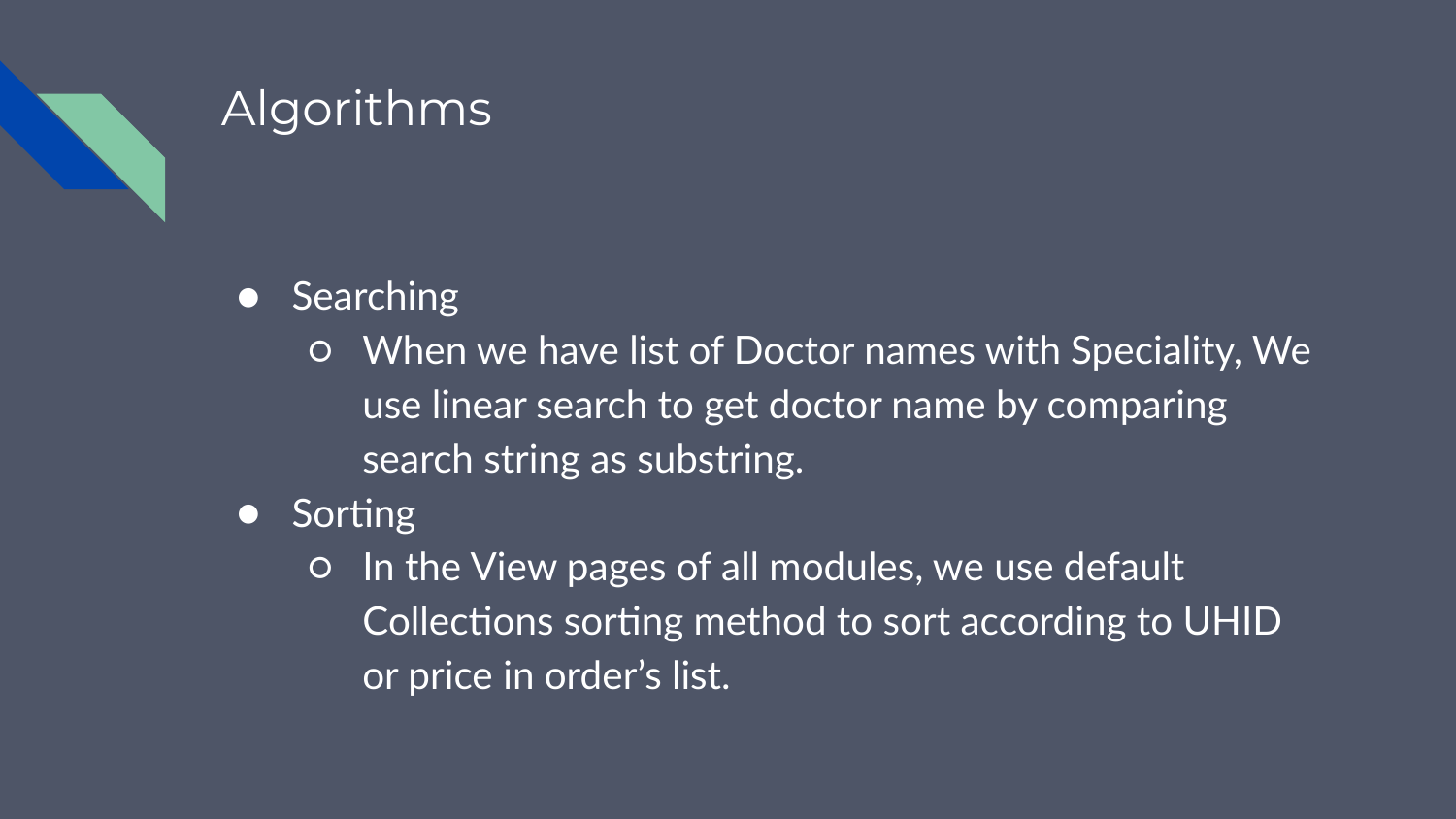

# Algorithms
Searching
When we have list of Doctor names with Speciality, We use linear search to get doctor name by comparing search string as substring.
Sorting
In the View pages of all modules, we use default Collections sorting method to sort according to UHID or price in order’s list.